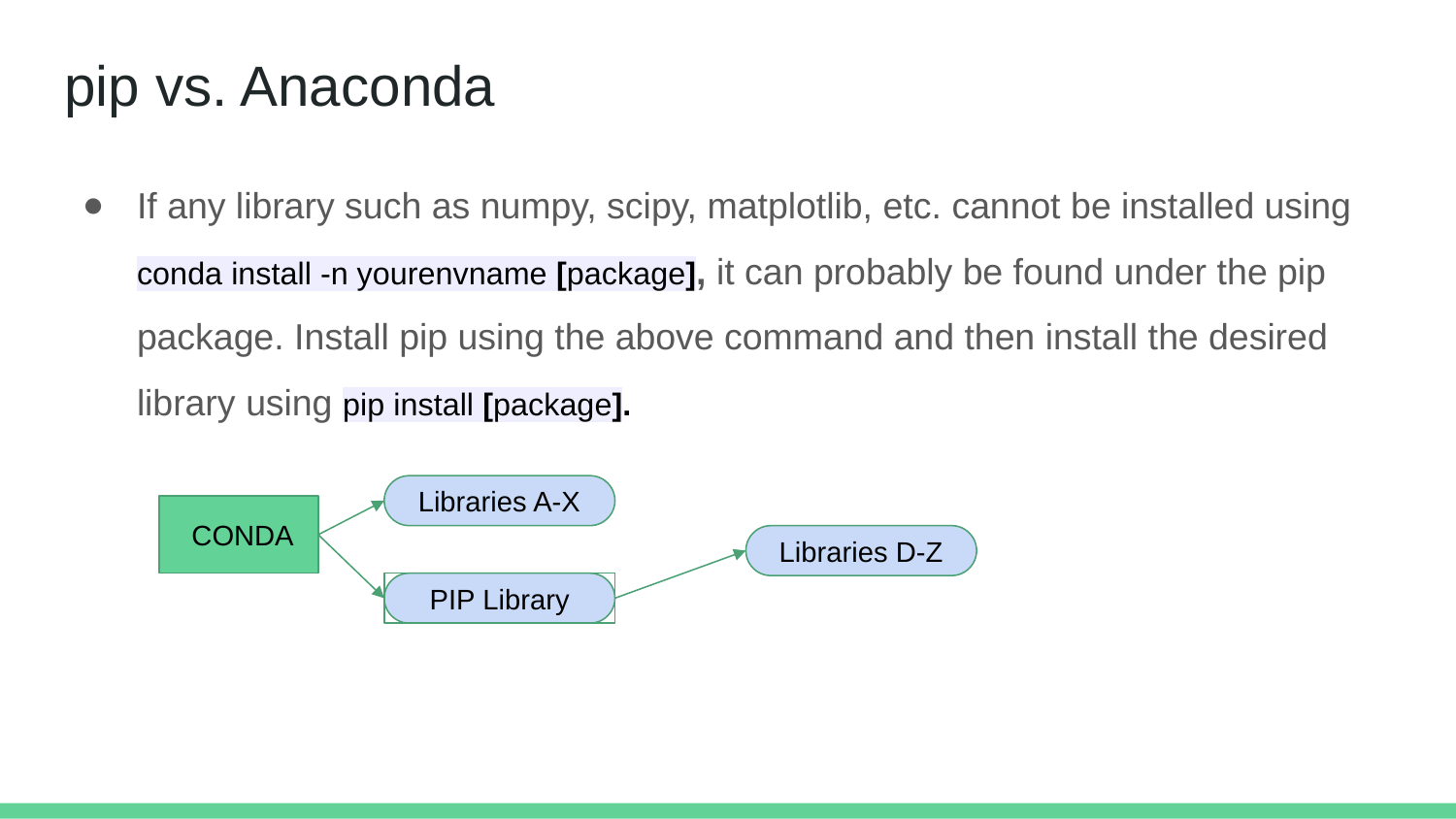

# pip vs. Anaconda
If any library such as numpy, scipy, matplotlib, etc. cannot be installed using conda install -n yourenvname [package], it can probably be found under the pip package. Install pip using the above command and then install the desired library using pip install [package].
Libraries A-X
 CONDA
Libraries D-Z
PIP Library